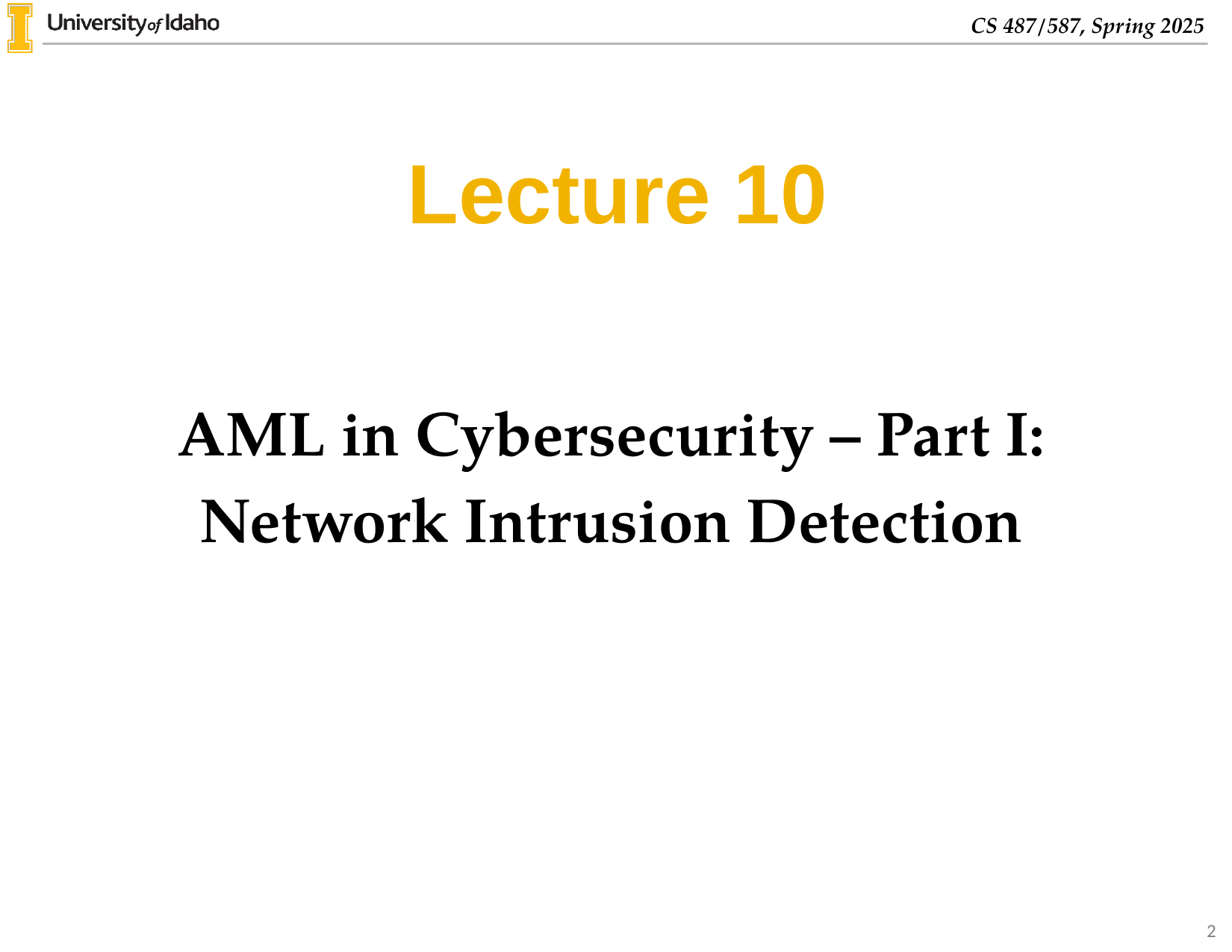

# Lecture 10
AML in Cybersecurity – Part I:
Network Intrusion Detection